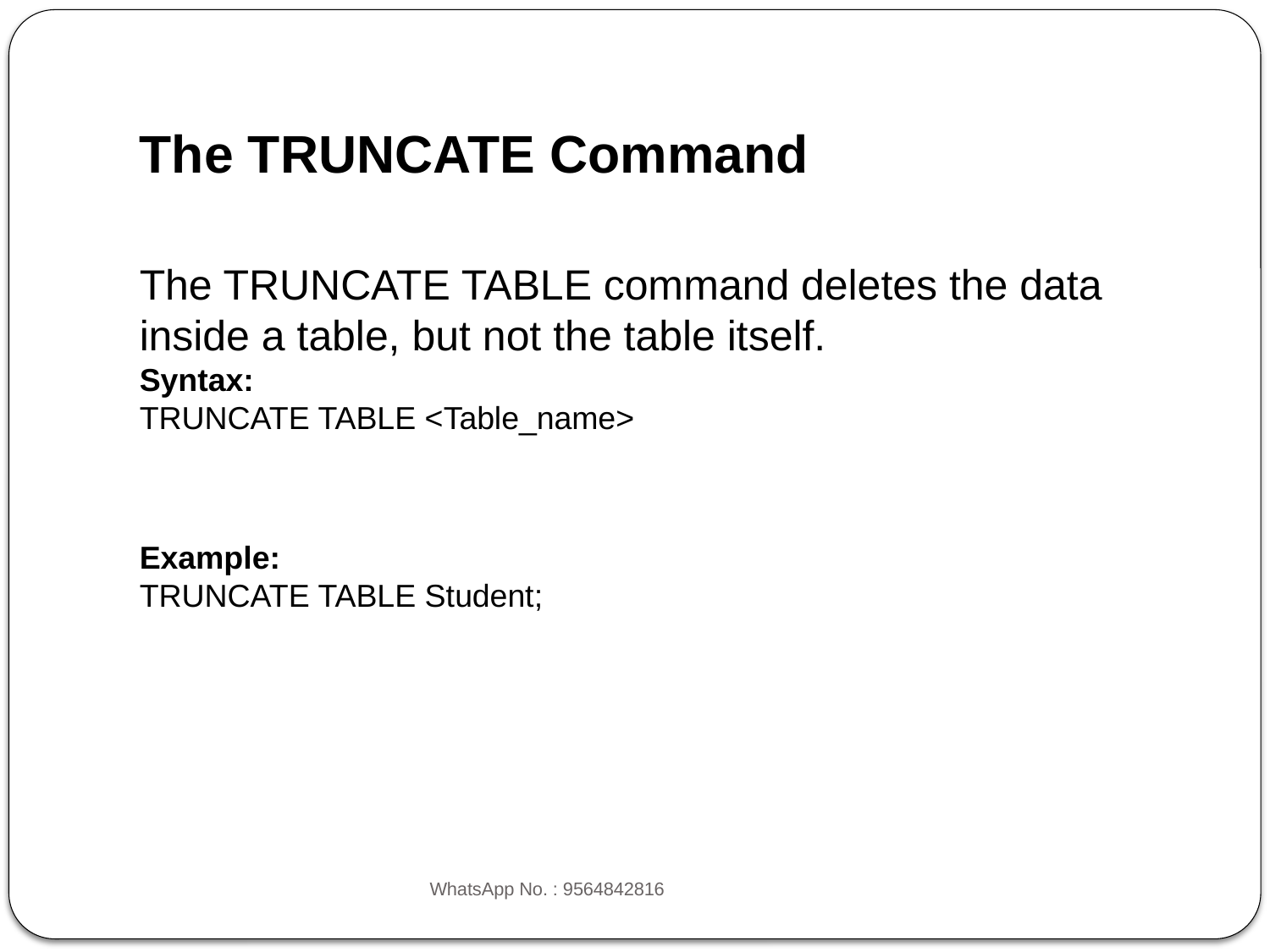

# The TRUNCATE Command

The TRUNCATE TABLE command deletes the data inside a table, but not the table itself.
Syntax:
TRUNCATE TABLE <Table_name>

Example:
TRUNCATE TABLE Student;
WhatsApp No. : 9564842816